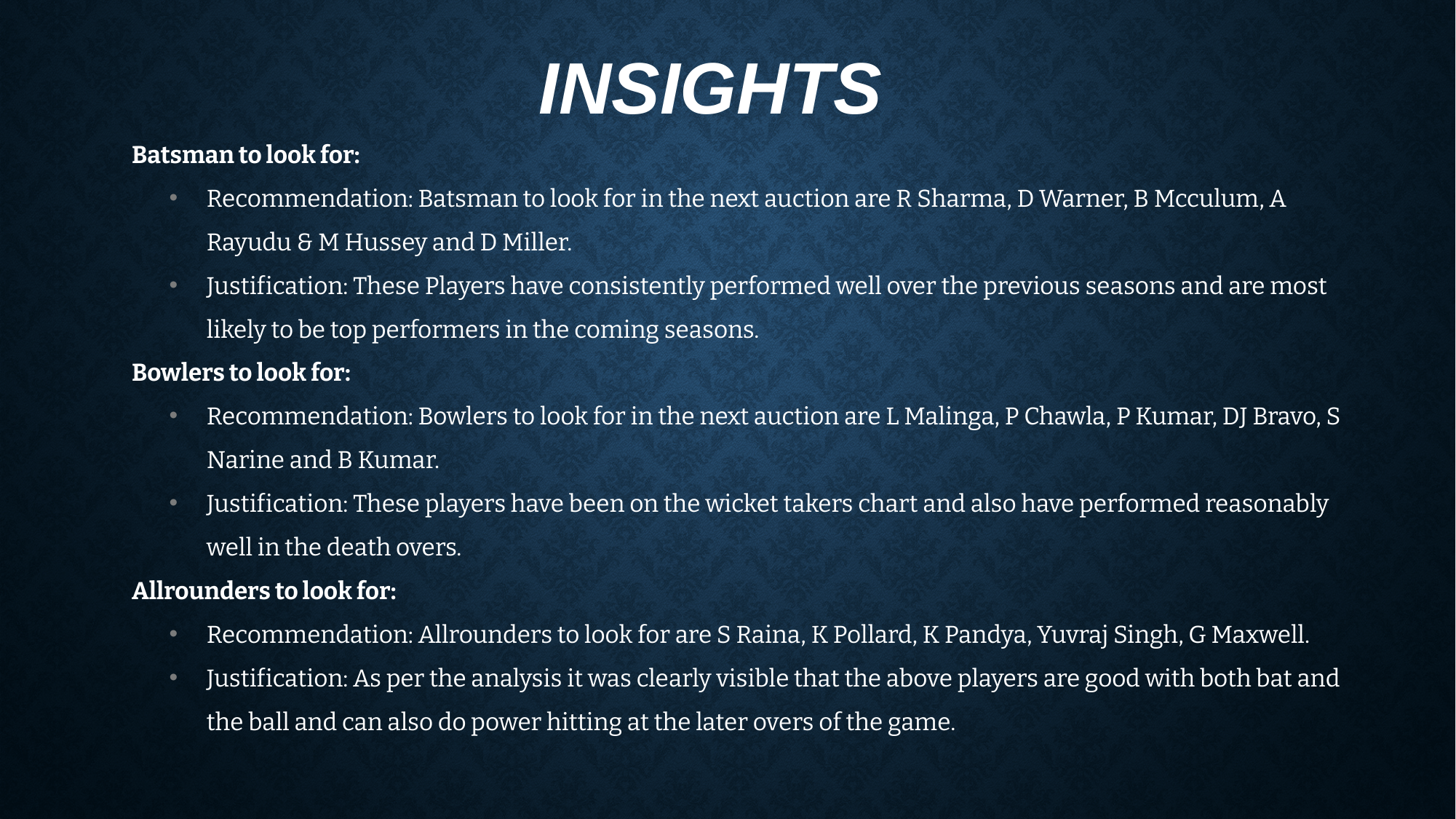

# Insights
Batsman to look for:
Recommendation: Batsman to look for in the next auction are R Sharma, D Warner, B Mcculum, A Rayudu & M Hussey and D Miller.
Justification: These Players have consistently performed well over the previous seasons and are most likely to be top performers in the coming seasons.
Bowlers to look for:
Recommendation: Bowlers to look for in the next auction are L Malinga, P Chawla, P Kumar, DJ Bravo, S Narine and B Kumar.
Justification: These players have been on the wicket takers chart and also have performed reasonably well in the death overs.
Allrounders to look for:
Recommendation: Allrounders to look for are S Raina, K Pollard, K Pandya, Yuvraj Singh, G Maxwell.
Justification: As per the analysis it was clearly visible that the above players are good with both bat and the ball and can also do power hitting at the later overs of the game.